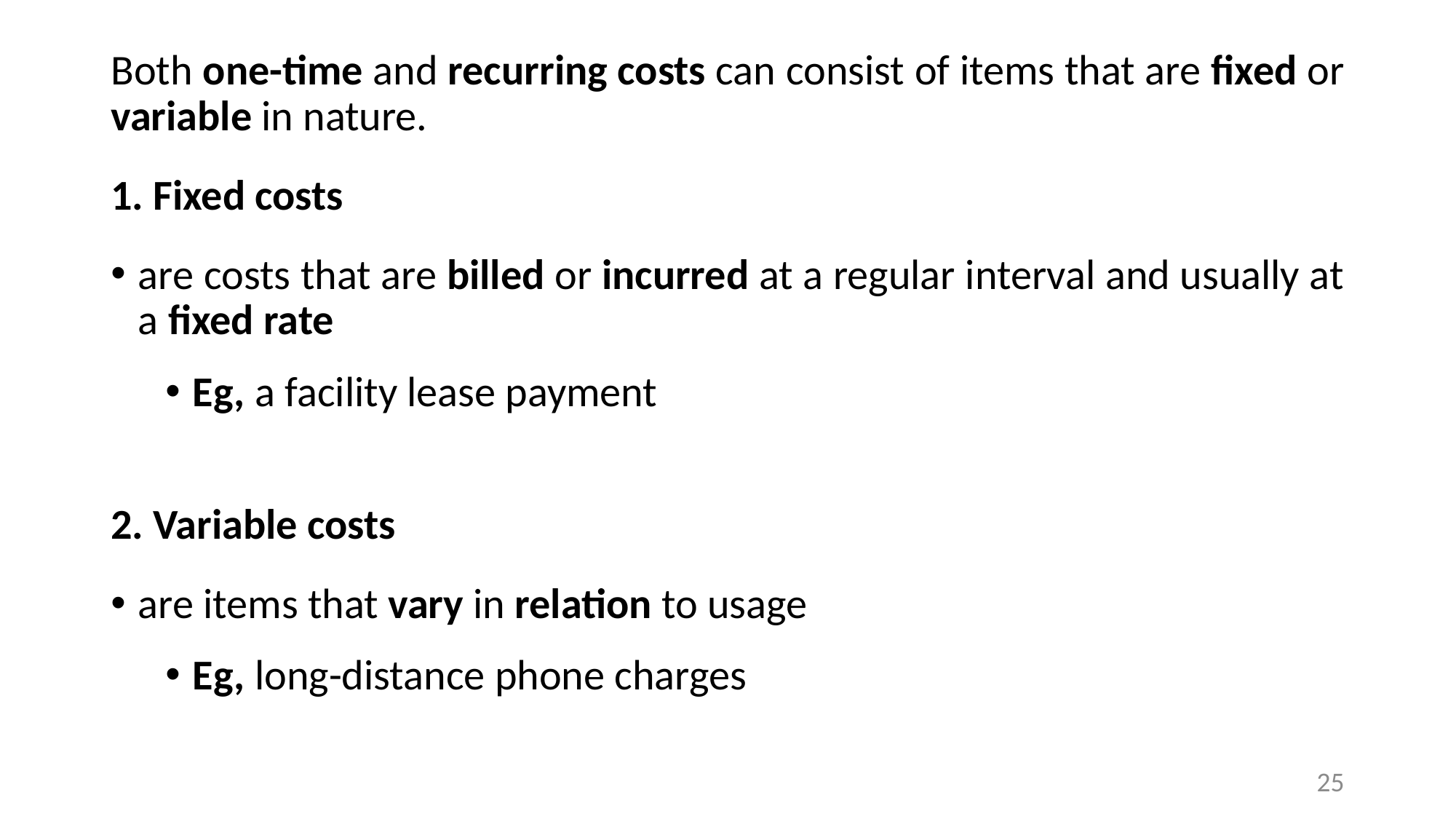

Both one-time and recurring costs can consist of items that are fixed or variable in nature.
1. Fixed costs
are costs that are billed or incurred at a regular interval and usually at a fixed rate
Eg, a facility lease payment

2. Variable costs
are items that vary in relation to usage
Eg, long-distance phone charges
25